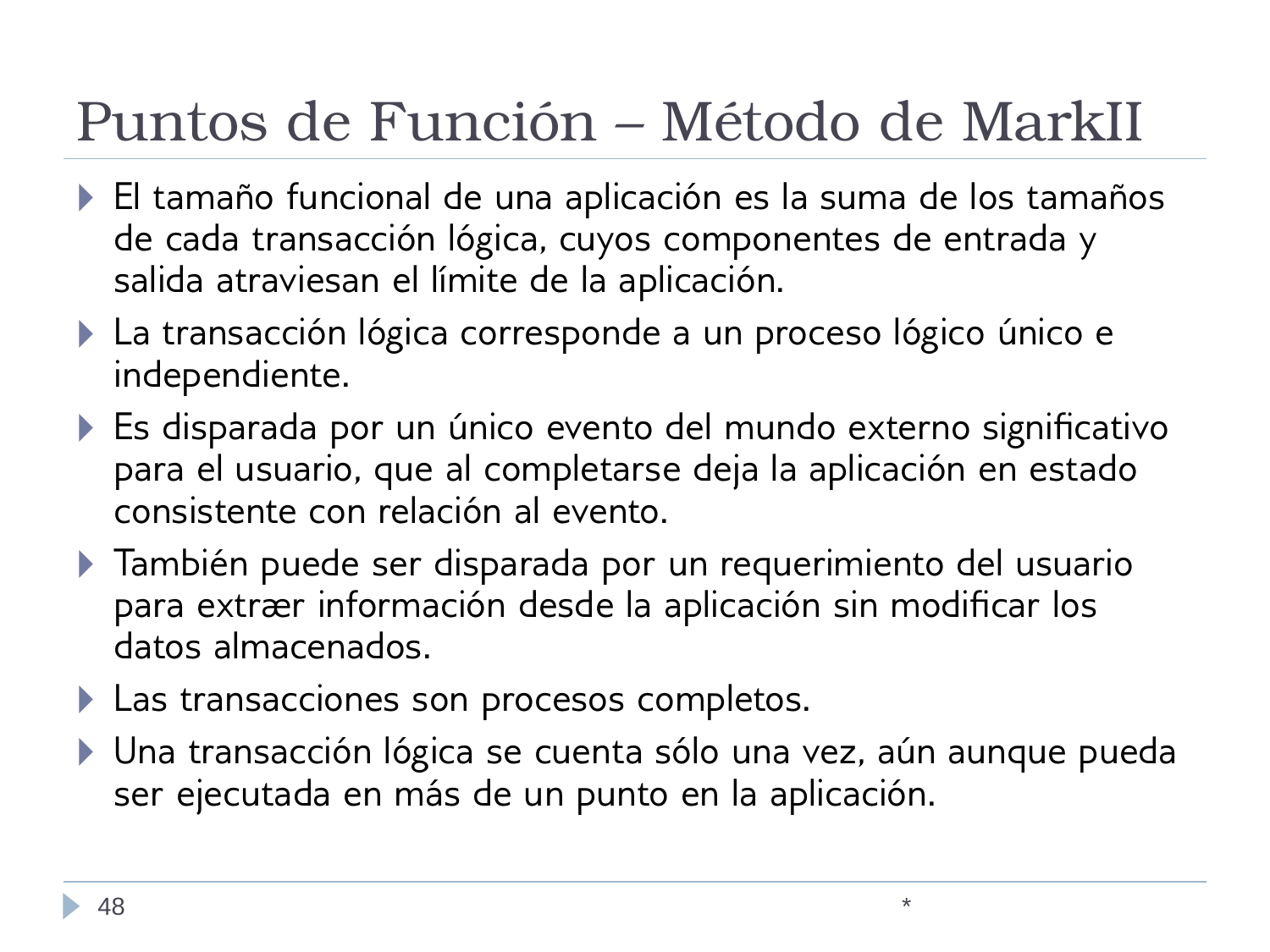

# Puntos de Función – Método de MarkII
El tamaño funcional de una aplicación es la suma de los tamaños de cada transacción lógica, cuyos componentes de entrada y salida atraviesan el límite de la aplicación.
La transacción lógica corresponde a un proceso lógico único e independiente.
Es disparada por un único evento del mundo externo significativo para el usuario, que al completarse deja la aplicación en estado consistente con relación al evento.
También puede ser disparada por un requerimiento del usuario para extraer información desde la aplicación sin modificar los datos almacenados.
Las transacciones son procesos completos.
Una transacción lógica se cuenta sólo una vez, aún aunque pueda ser ejecutada en más de un punto en la aplicación.

48
*